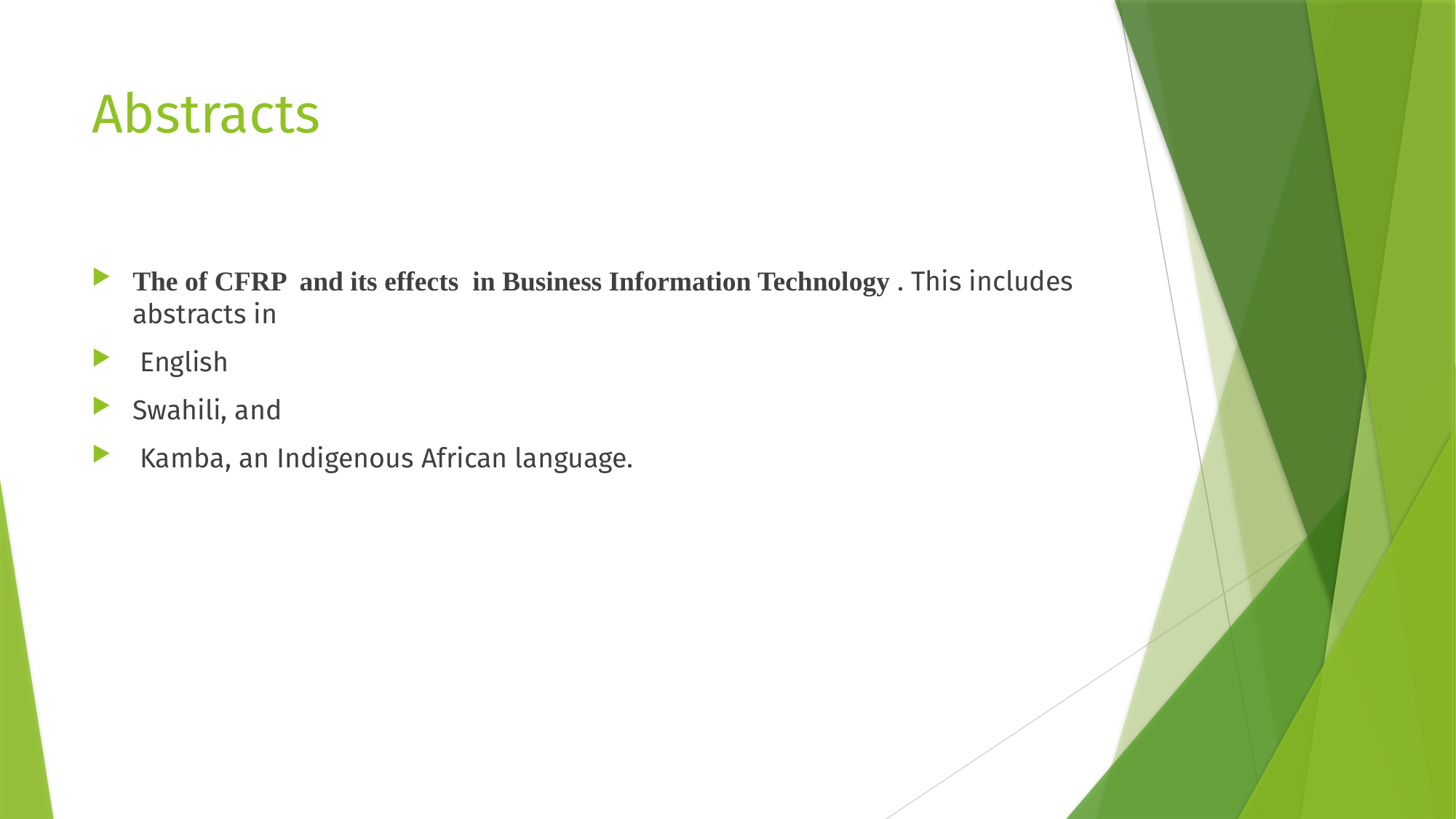

# Abstracts
The of CFRP  and its effects  in Business Information Technology . This includes abstracts in
 English
Swahili, and
 Kamba, an Indigenous African language.